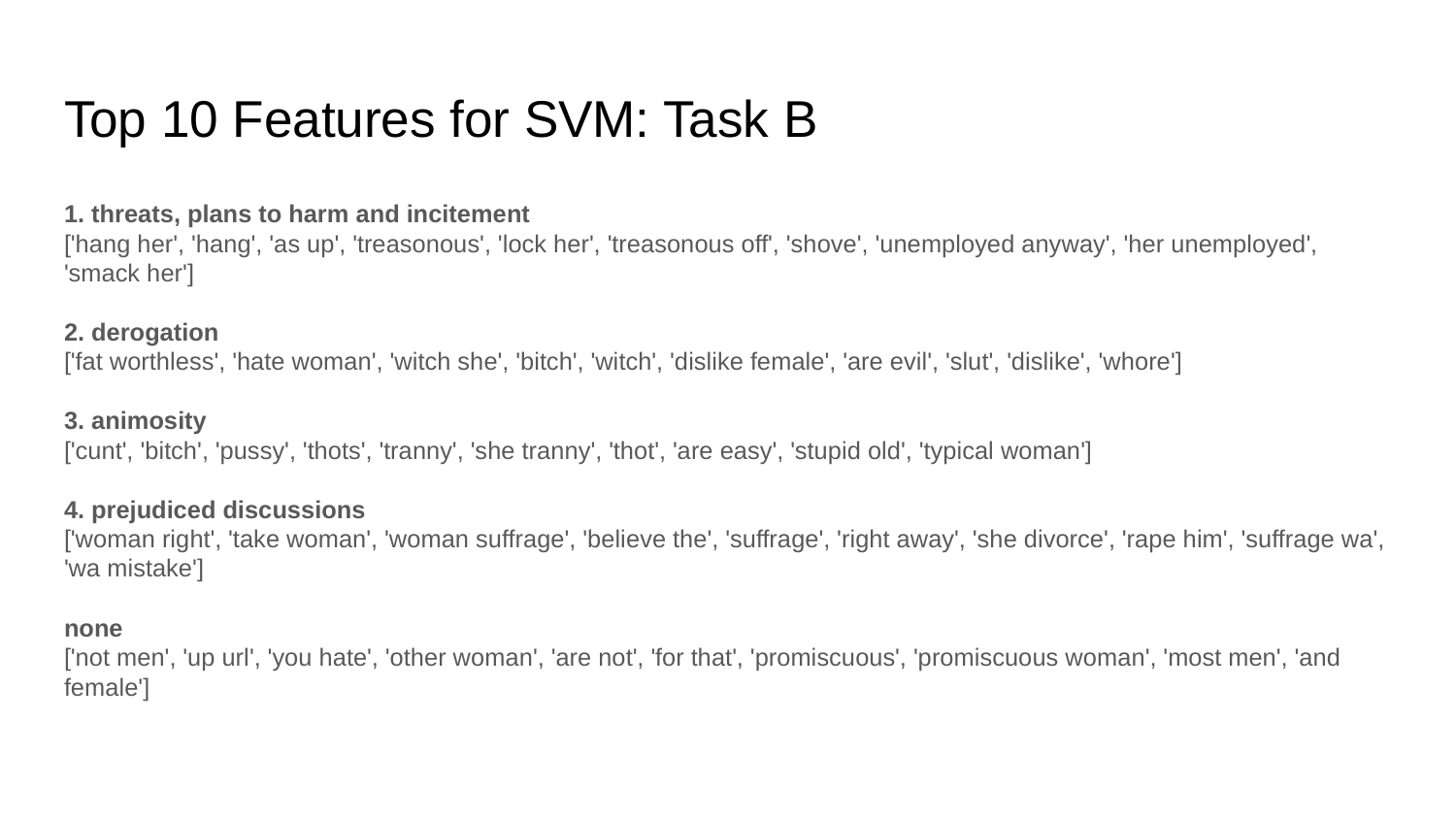

# Top 10 Features for SVM: Task B
1. threats, plans to harm and incitement
['hang her', 'hang', 'as up', 'treasonous', 'lock her', 'treasonous off', 'shove', 'unemployed anyway', 'her unemployed', 'smack her']

2. derogation
['fat worthless', 'hate woman', 'witch she', 'bitch', 'witch', 'dislike female', 'are evil', 'slut', 'dislike', 'whore']

3. animosity
['cunt', 'bitch', 'pussy', 'thots', 'tranny', 'she tranny', 'thot', 'are easy', 'stupid old', 'typical woman']

4. prejudiced discussions
['woman right', 'take woman', 'woman suffrage', 'believe the', 'suffrage', 'right away', 'she divorce', 'rape him', 'suffrage wa', 'wa mistake']

none
['not men', 'up url', 'you hate', 'other woman', 'are not', 'for that', 'promiscuous', 'promiscuous woman', 'most men', 'and female']